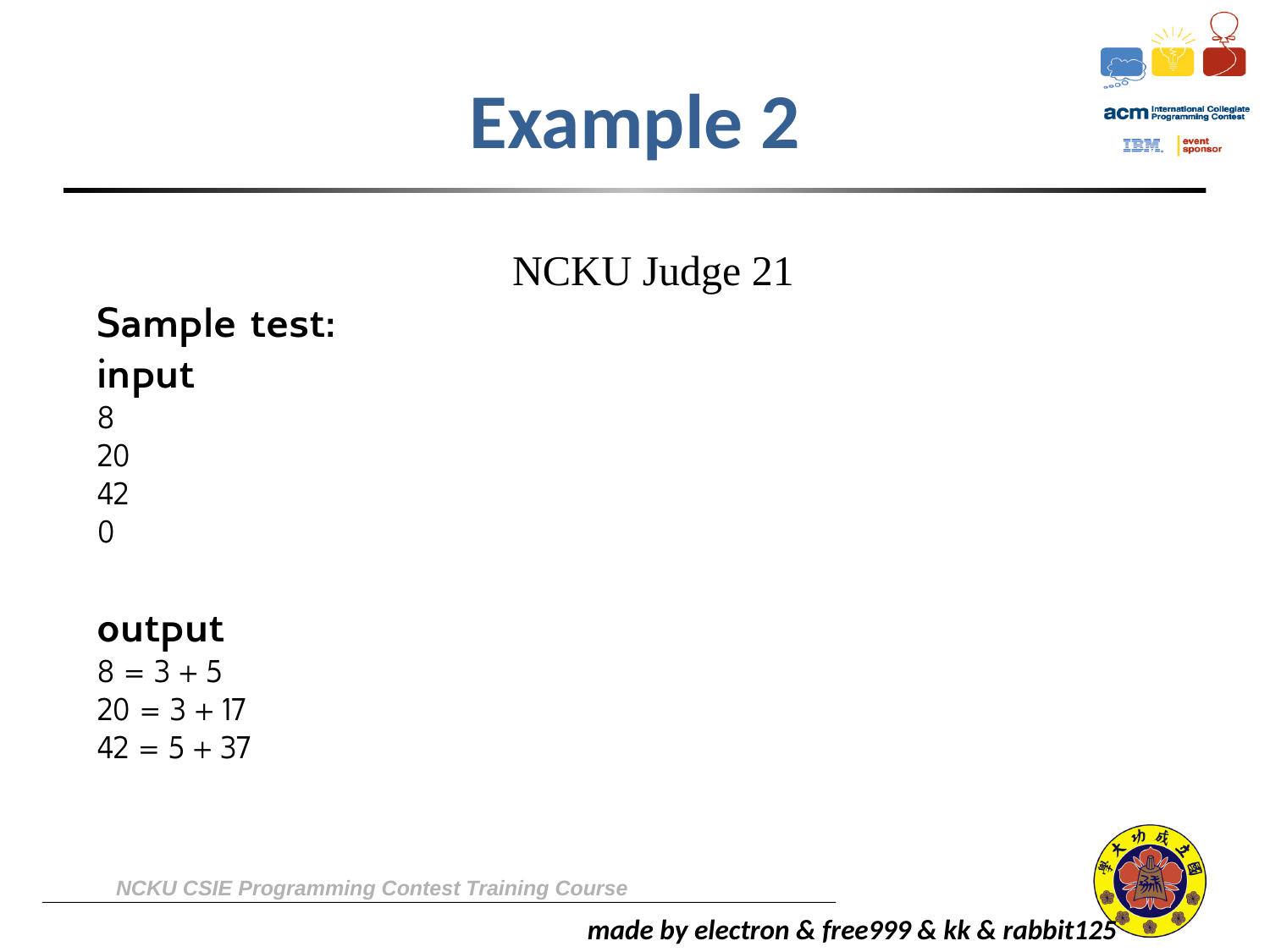

# Example 2

NCKU Judge 21
Sample test:
input
8
20
42
0
output
8 = 3 + 5
20 = 3 + 17
42 = 5 + 37

NCKU CSIE Programming Contest Training Course